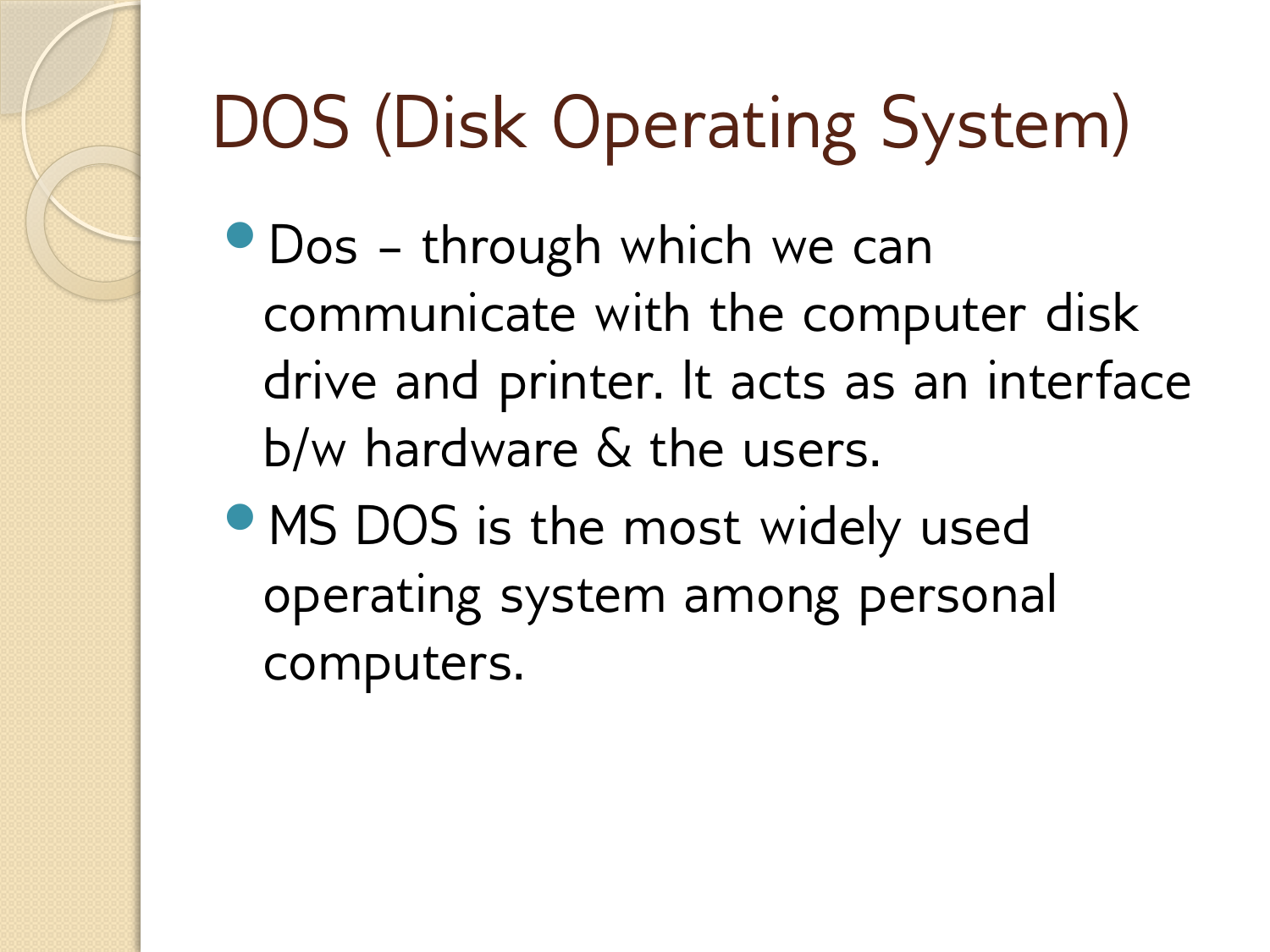

# DOS (Disk Operating System)
Dos – through which we can communicate with the computer disk drive and printer. It acts as an interface b/w hardware & the users.
MS DOS is the most widely used operating system among personal computers.